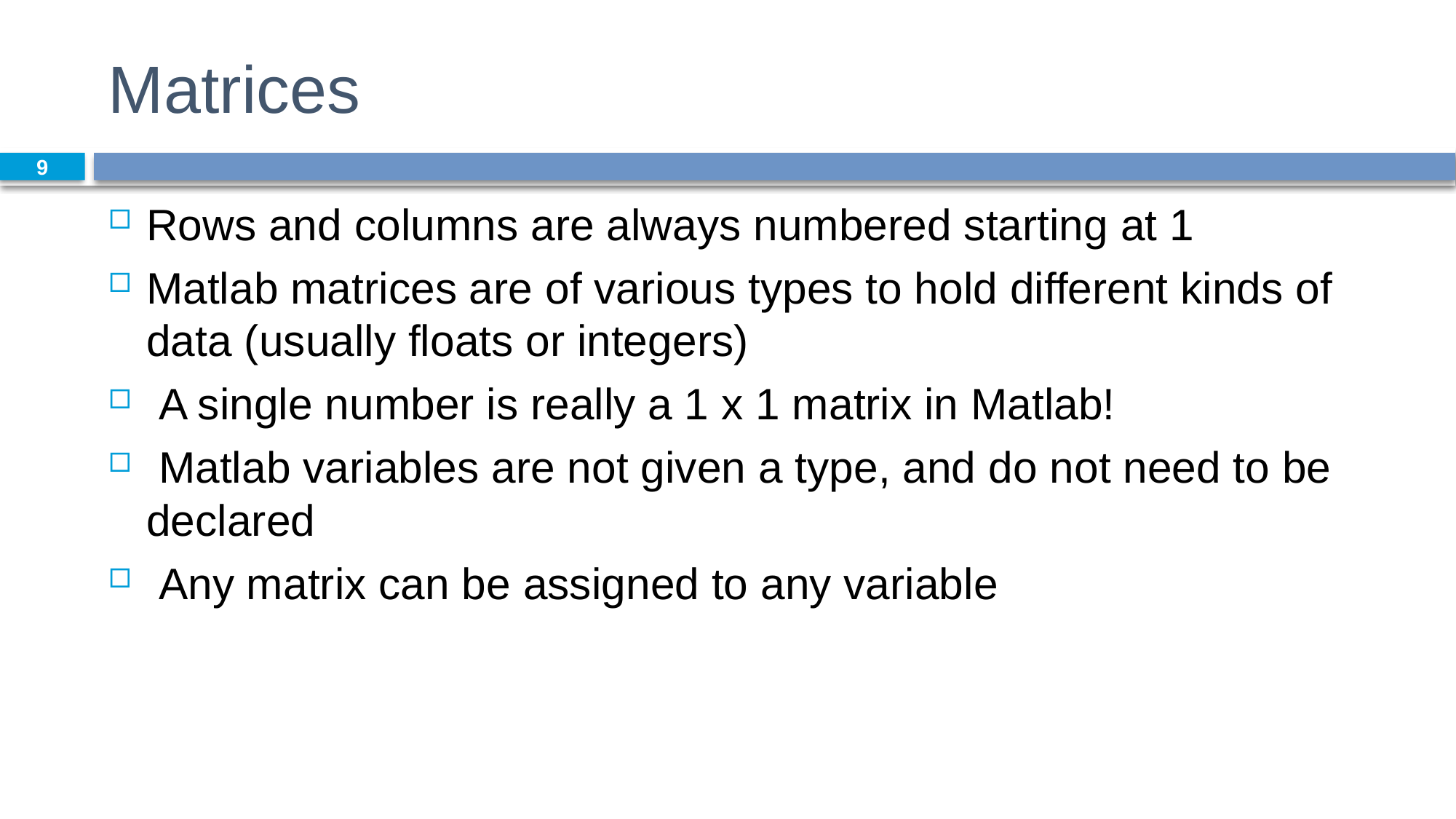

# Matrices
9
Rows and columns are always numbered starting at 1
Matlab matrices are of various types to hold different kinds of data (usually floats or integers)
 A single number is really a 1 x 1 matrix in Matlab!
 Matlab variables are not given a type, and do not need to be declared
 Any matrix can be assigned to any variable